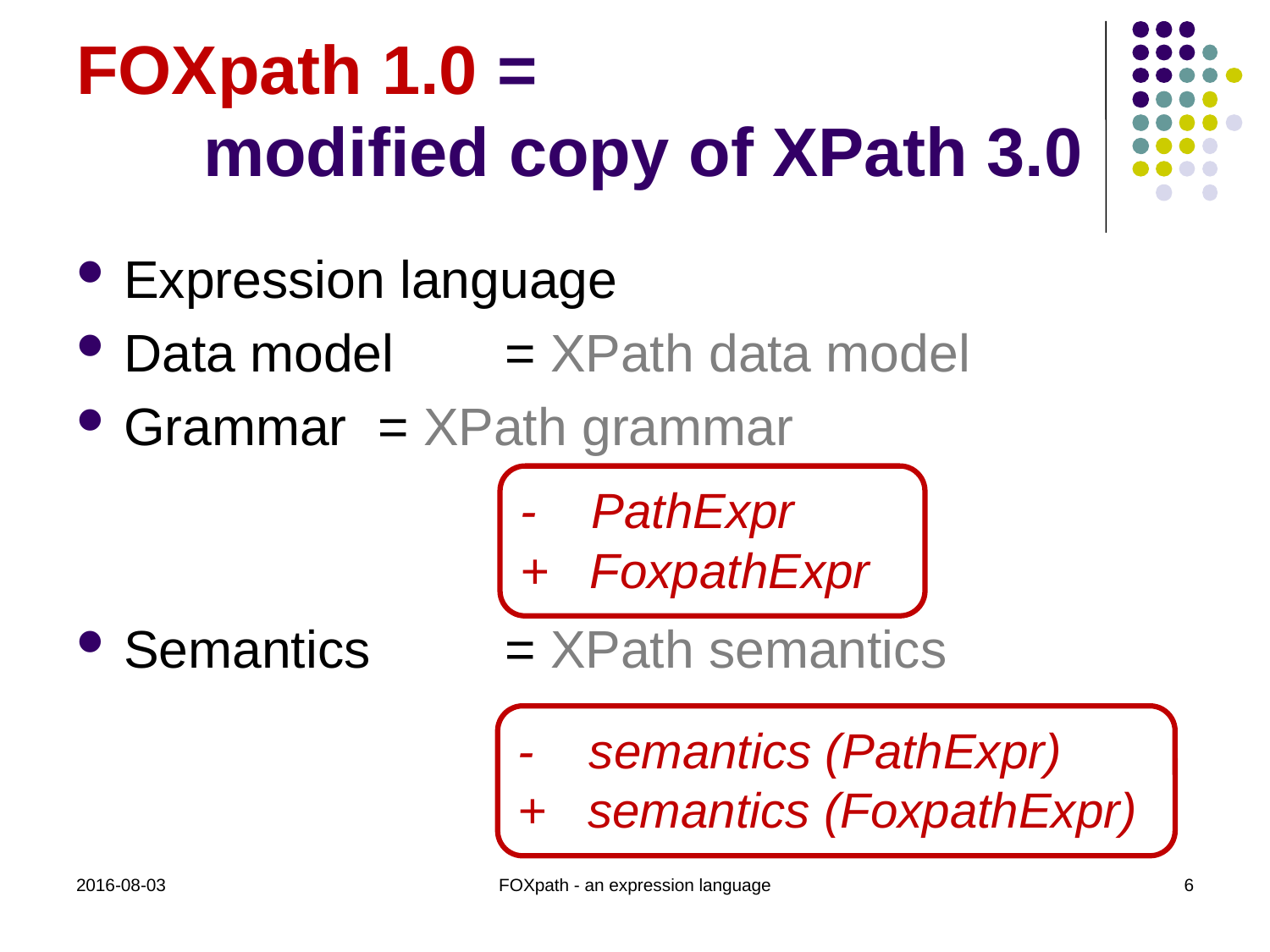

# FOXpath 1.0 = modified copy of XPath 3.0
Expression language
Data model 	= XPath data model
Grammar 	= XPath grammar

Semantics 	= XPath semantics
-    PathExpr
+   FoxpathExpr
-    semantics (PathExpr)
+   semantics (FoxpathExpr)
2016-08-03
FOXpath - an expression language
6